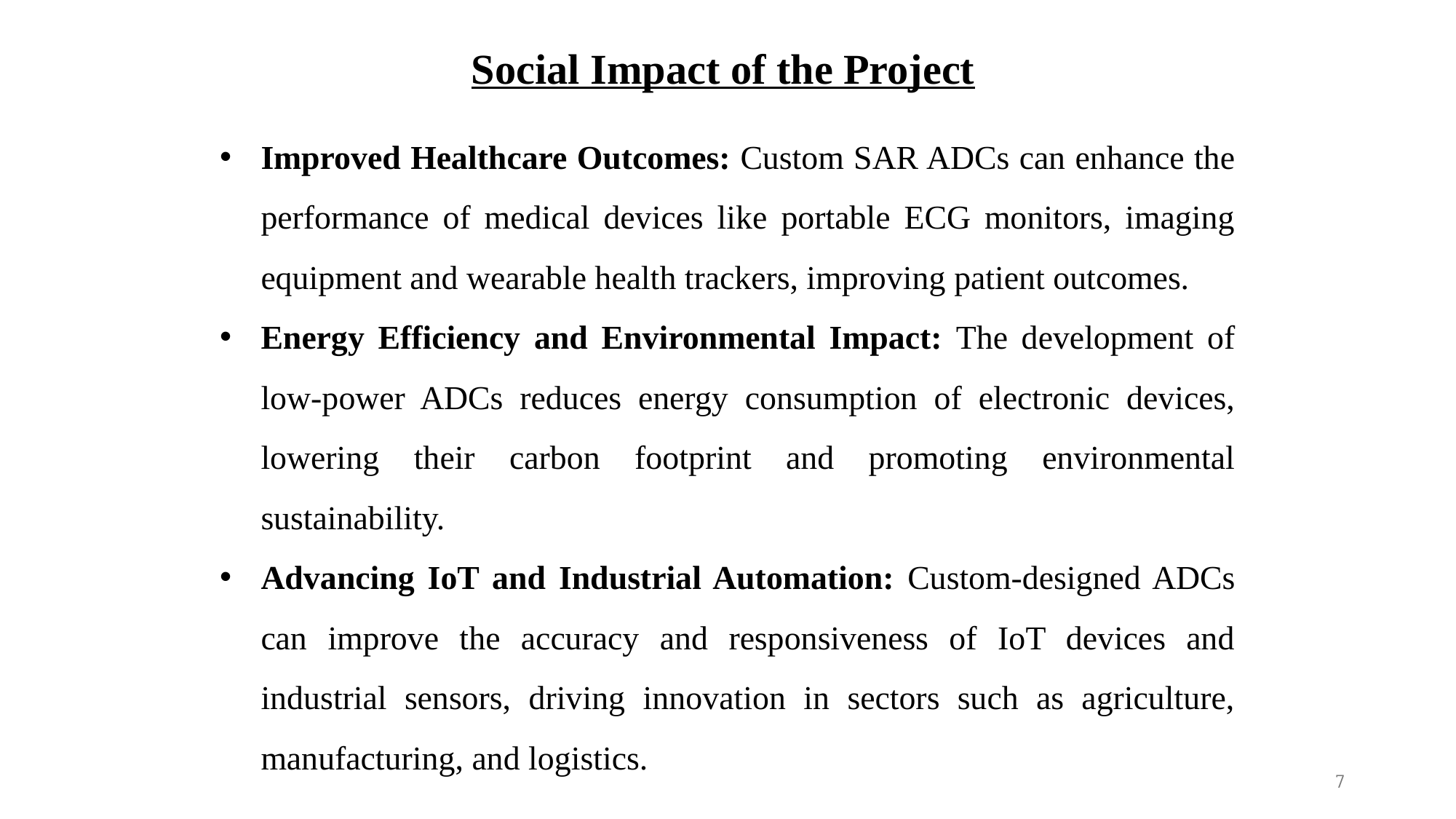

Social Impact of the Project
Improved Healthcare Outcomes: Custom SAR ADCs can enhance the performance of medical devices like portable ECG monitors, imaging equipment and wearable health trackers, improving patient outcomes.
Energy Efficiency and Environmental Impact: The development of low-power ADCs reduces energy consumption of electronic devices, lowering their carbon footprint and promoting environmental sustainability.
Advancing IoT and Industrial Automation: Custom-designed ADCs can improve the accuracy and responsiveness of IoT devices and industrial sensors, driving innovation in sectors such as agriculture, manufacturing, and logistics.
7